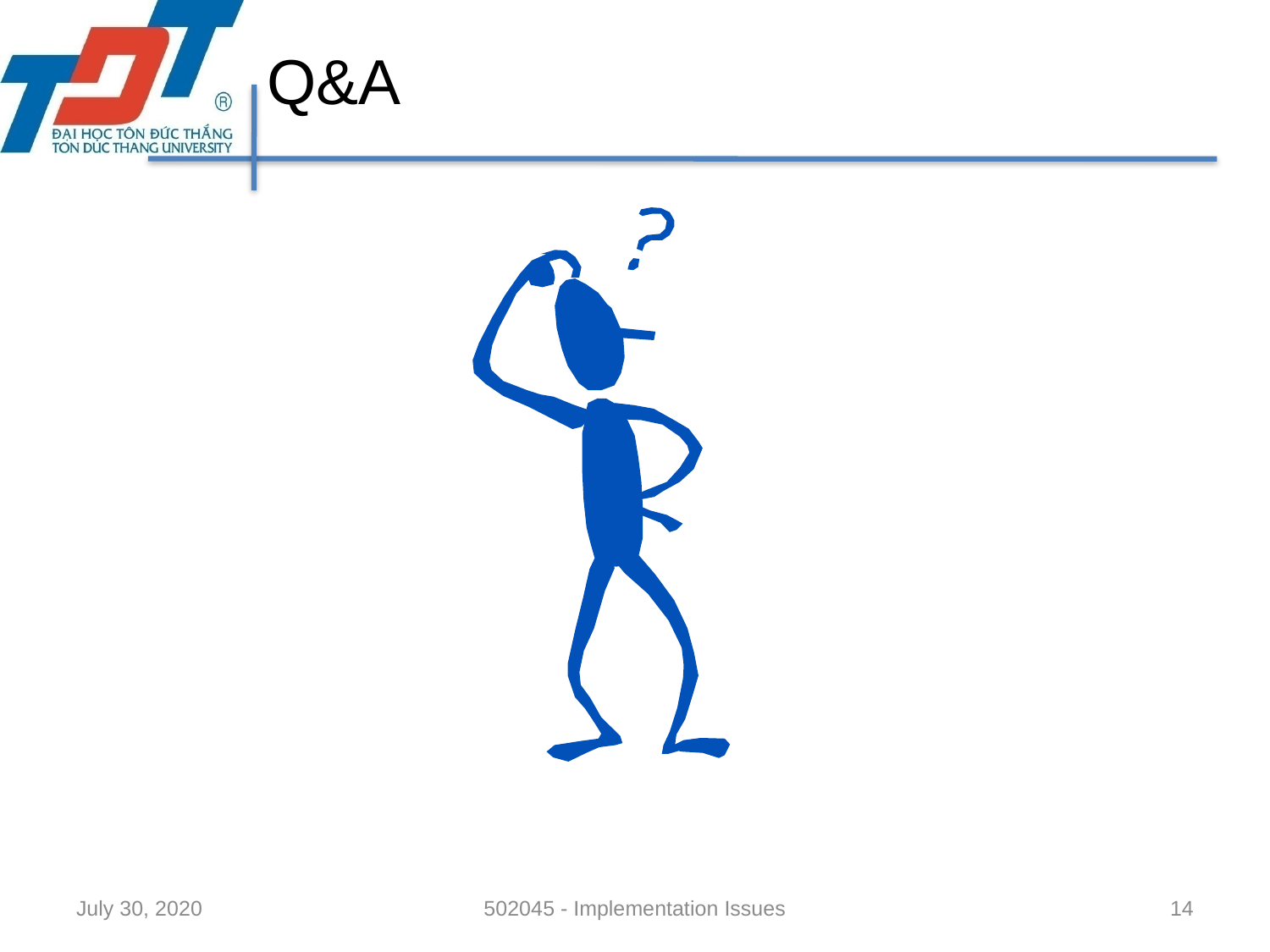

# Q&A

July 30, 2020
502045 - Implementation Issues
14